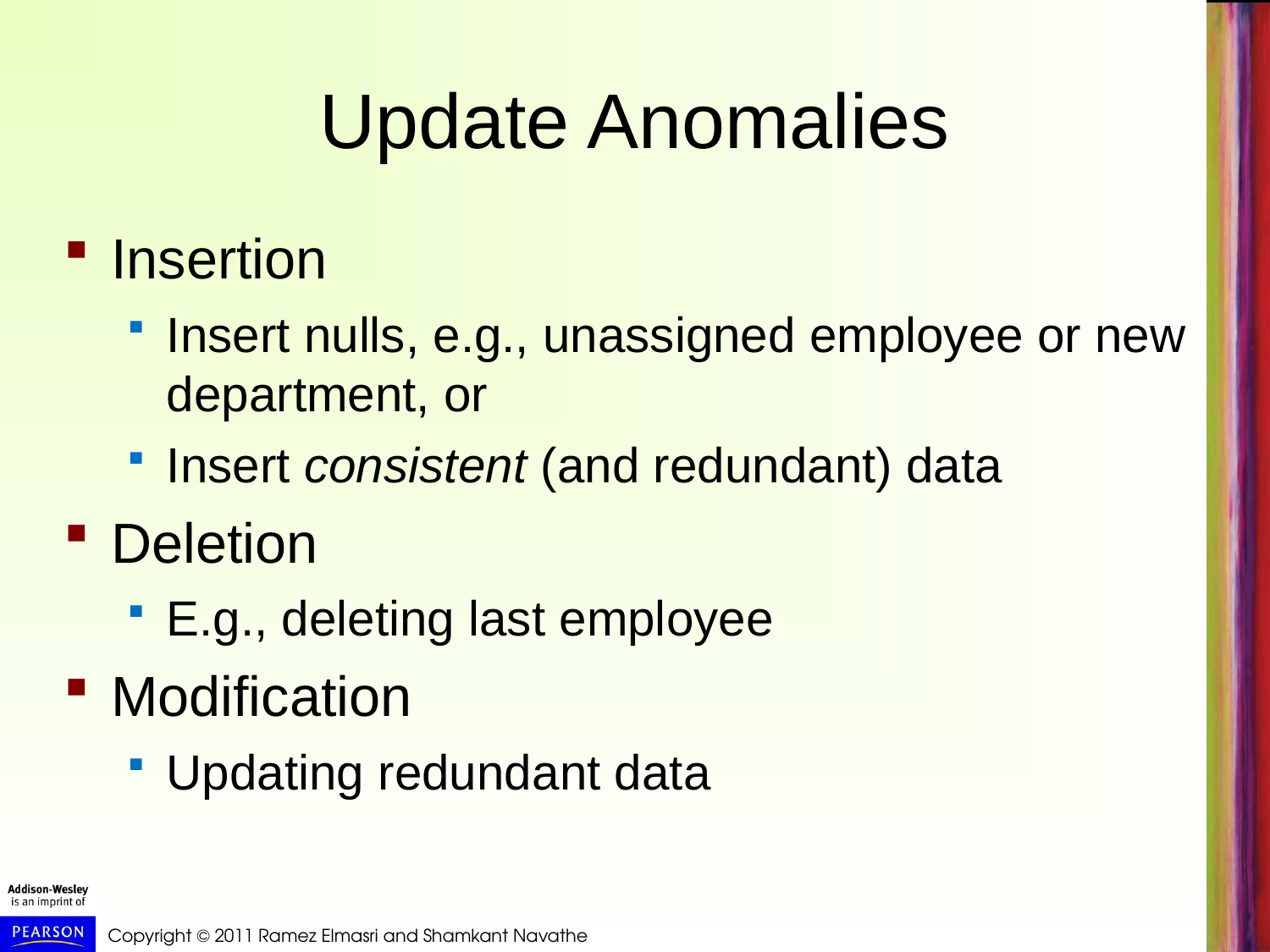

# Update Anomalies
Insertion
Insert nulls, e.g., unassigned employee or new department, or
Insert consistent (and redundant) data
Deletion
E.g., deleting last employee
Modification
Updating redundant data